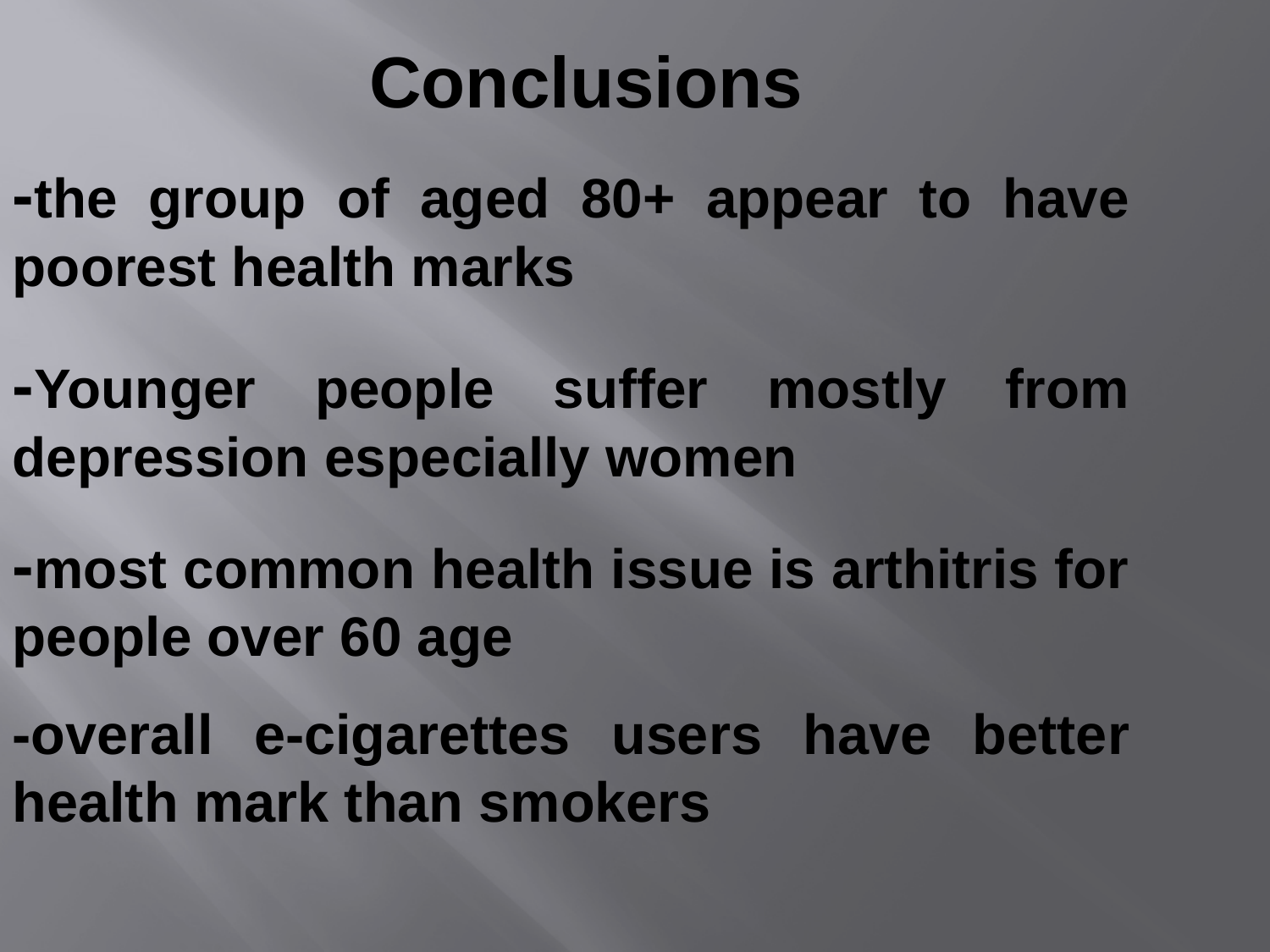

# Conclusions
-the group of aged 80+ appear to have poorest health marks
-Younger people suffer mostly from depression especially women
-most common health issue is arthitris for people over 60 age
-overall e-cigarettes users have better health mark than smokers